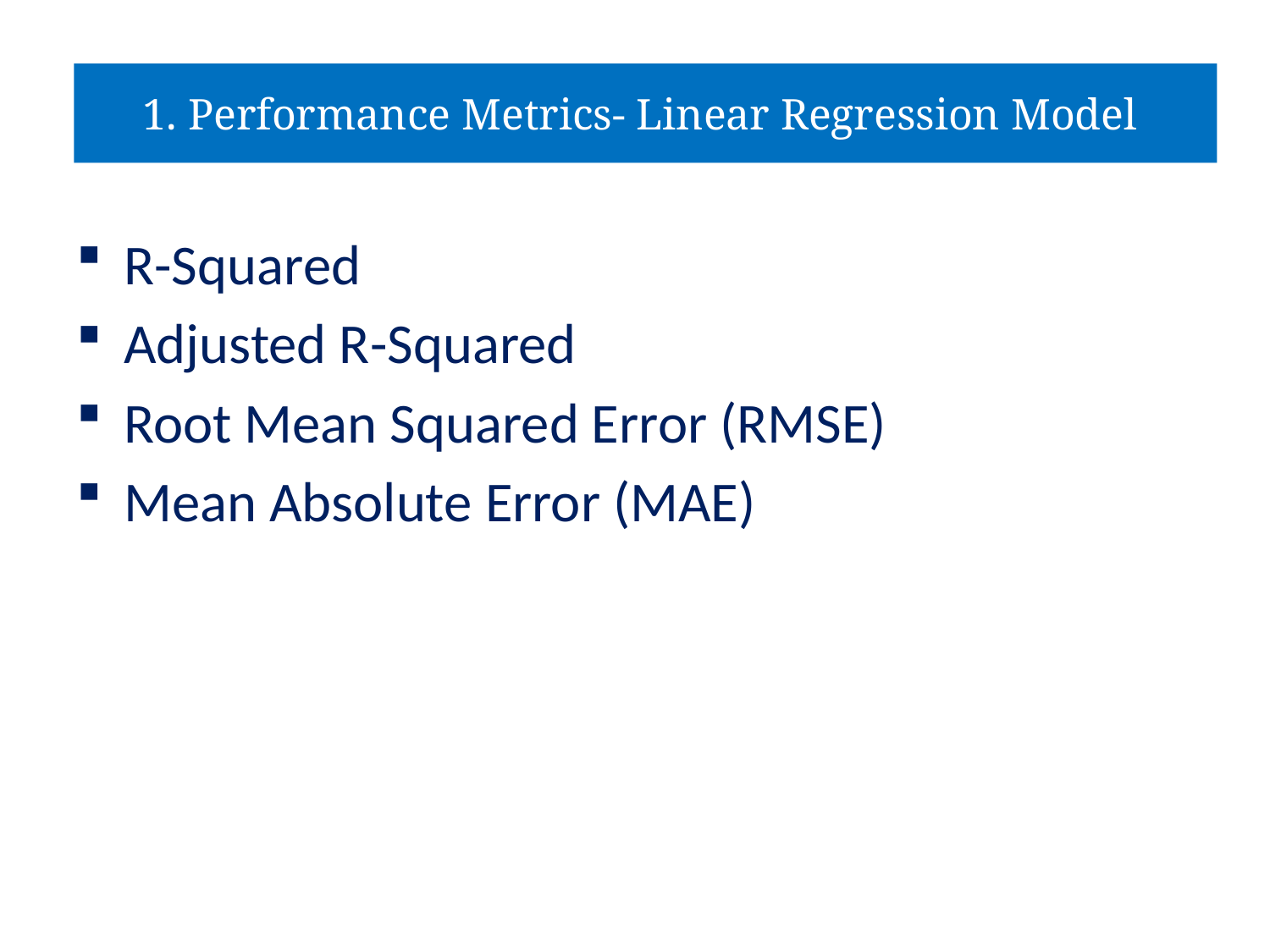

1. Performance Metrics- Linear Regression Model
R-Squared
Adjusted R-Squared
Root Mean Squared Error (RMSE)
Mean Absolute Error (MAE)